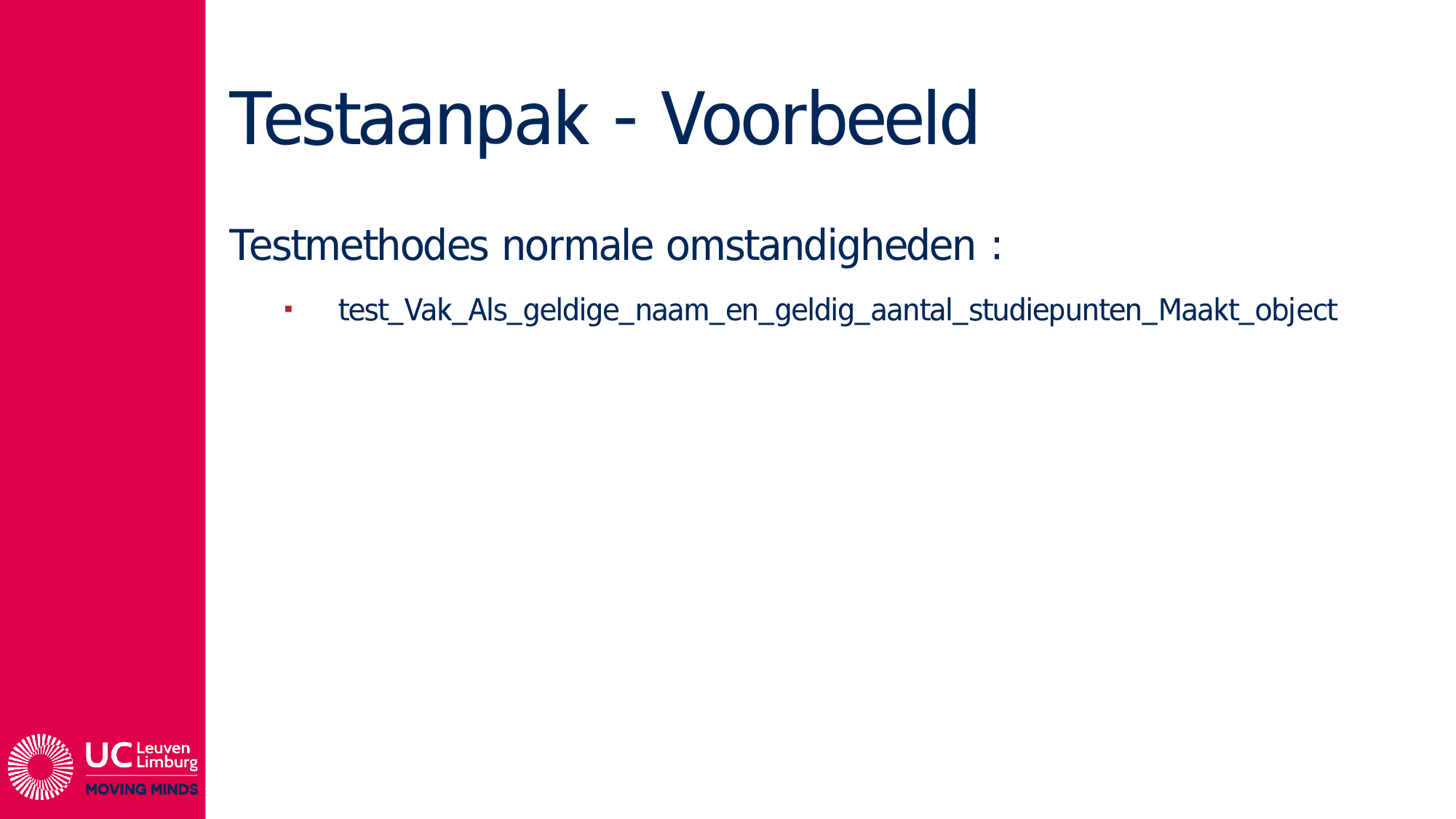

# Testaanpak - Voorbeeld
Testmethodes normale omstandigheden :
test_Vak_Als_geldige_naam_en_geldig_aantal_studiepunten_Maakt_object